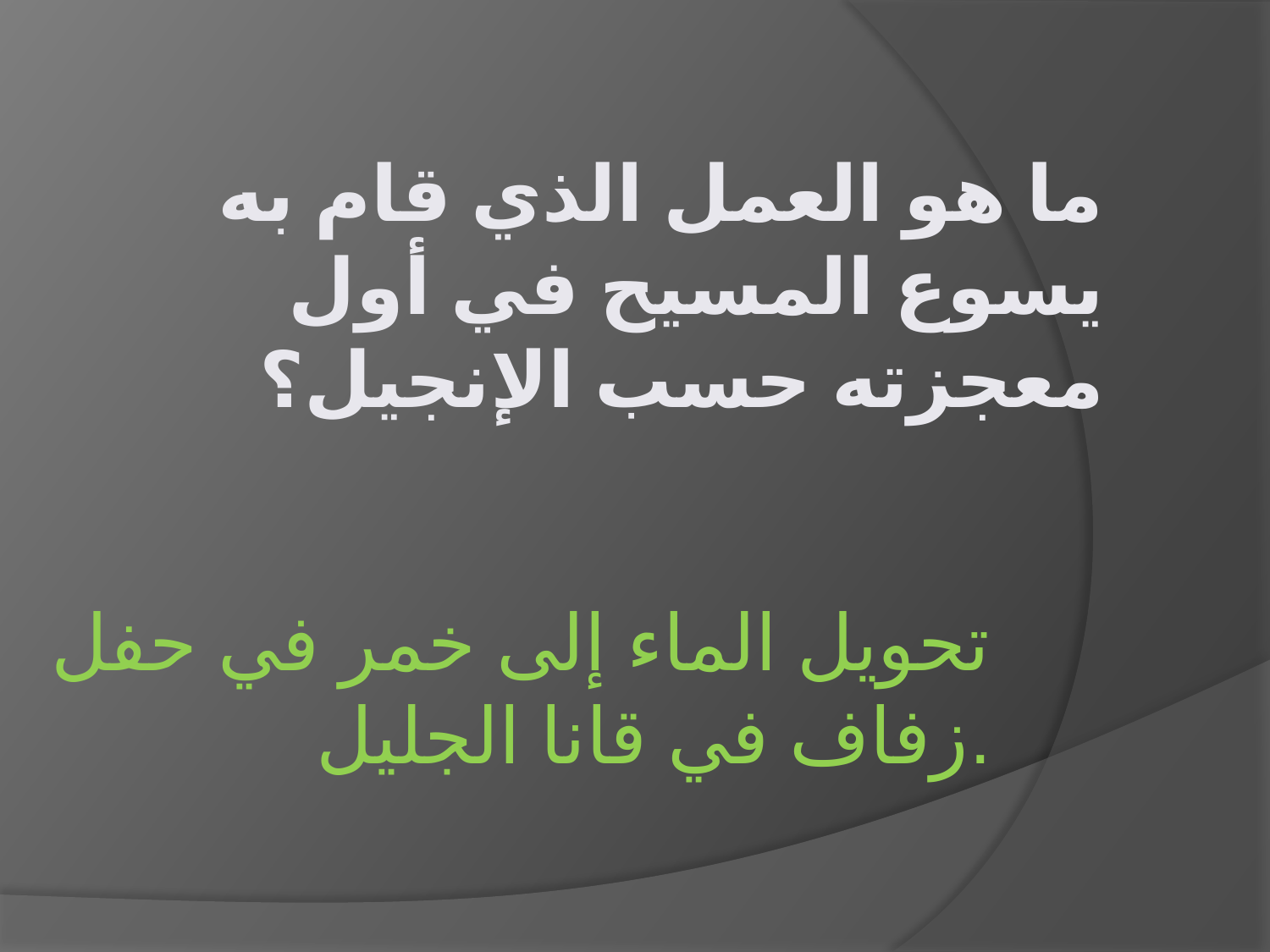

# ما هو العمل الذي قام به يسوع المسيح في أول معجزته حسب الإنجيل؟
تحويل الماء إلى خمر في حفل زفاف في قانا الجليل.